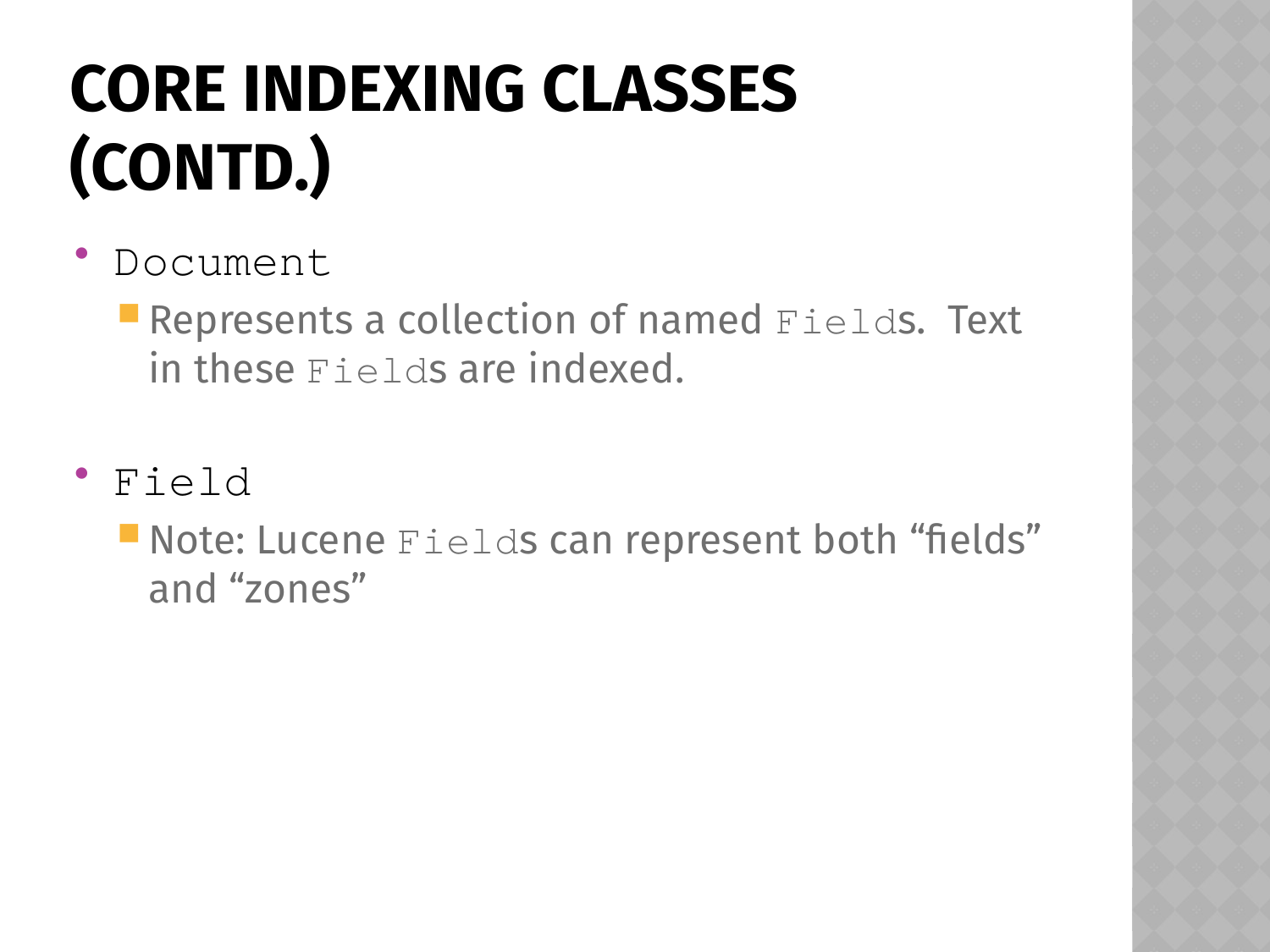

# Core indexing classes (contd.)
Document
Represents a collection of named Fields.  Text in these Fields are indexed.
Field
Note: Lucene Fields can represent both “fields” and “zones”